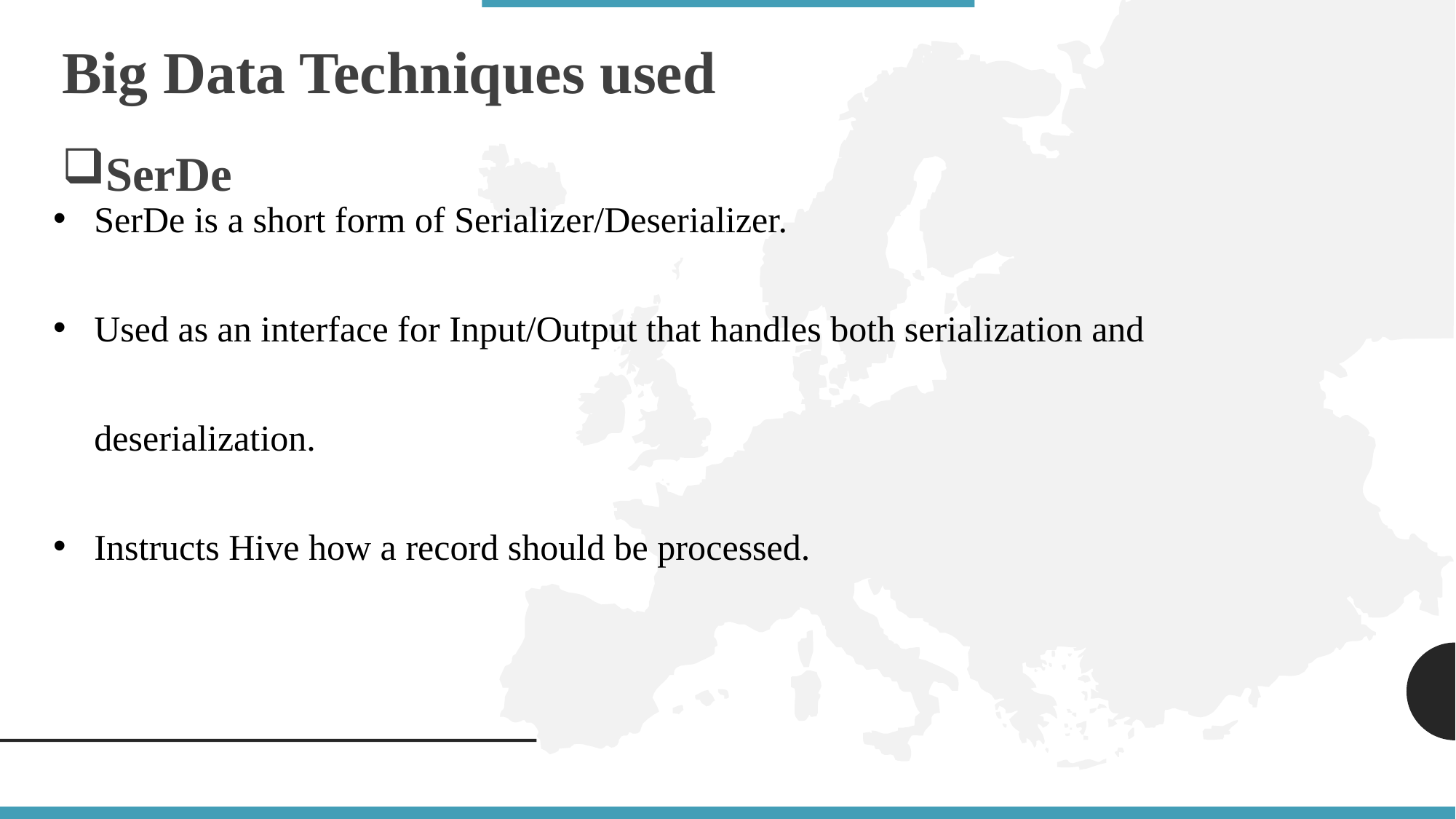

Big Data Techniques used

SerDe is a short form of Serializer/Deserializer.
Used as an interface for Input/Output that handles both serialization and deserialization.
Instructs Hive how a record should be processed.
SerDe